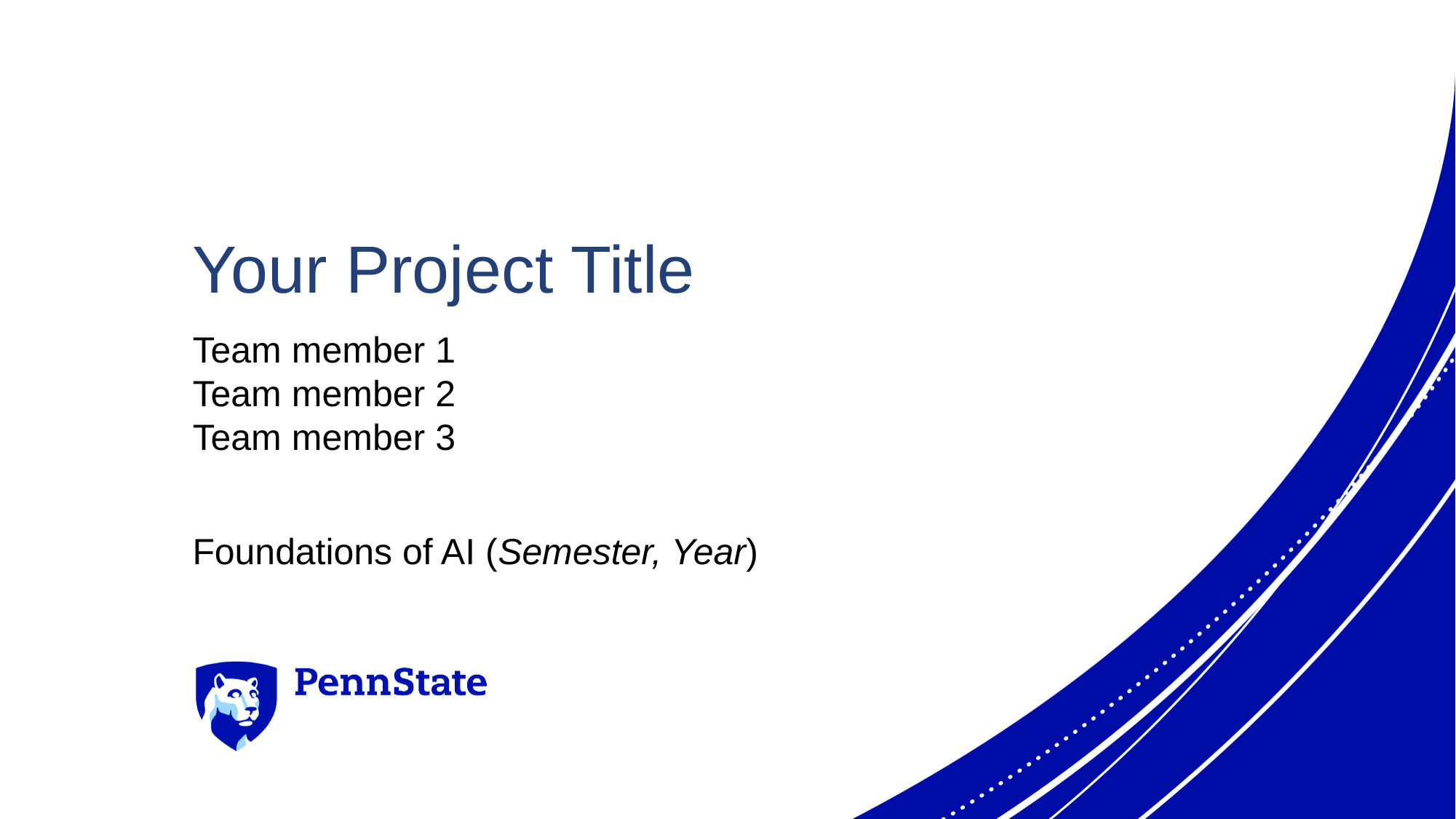

# Your Project Title
Team member 1
Team member 2
Team member 3

Foundations of AI (Semester, Year)